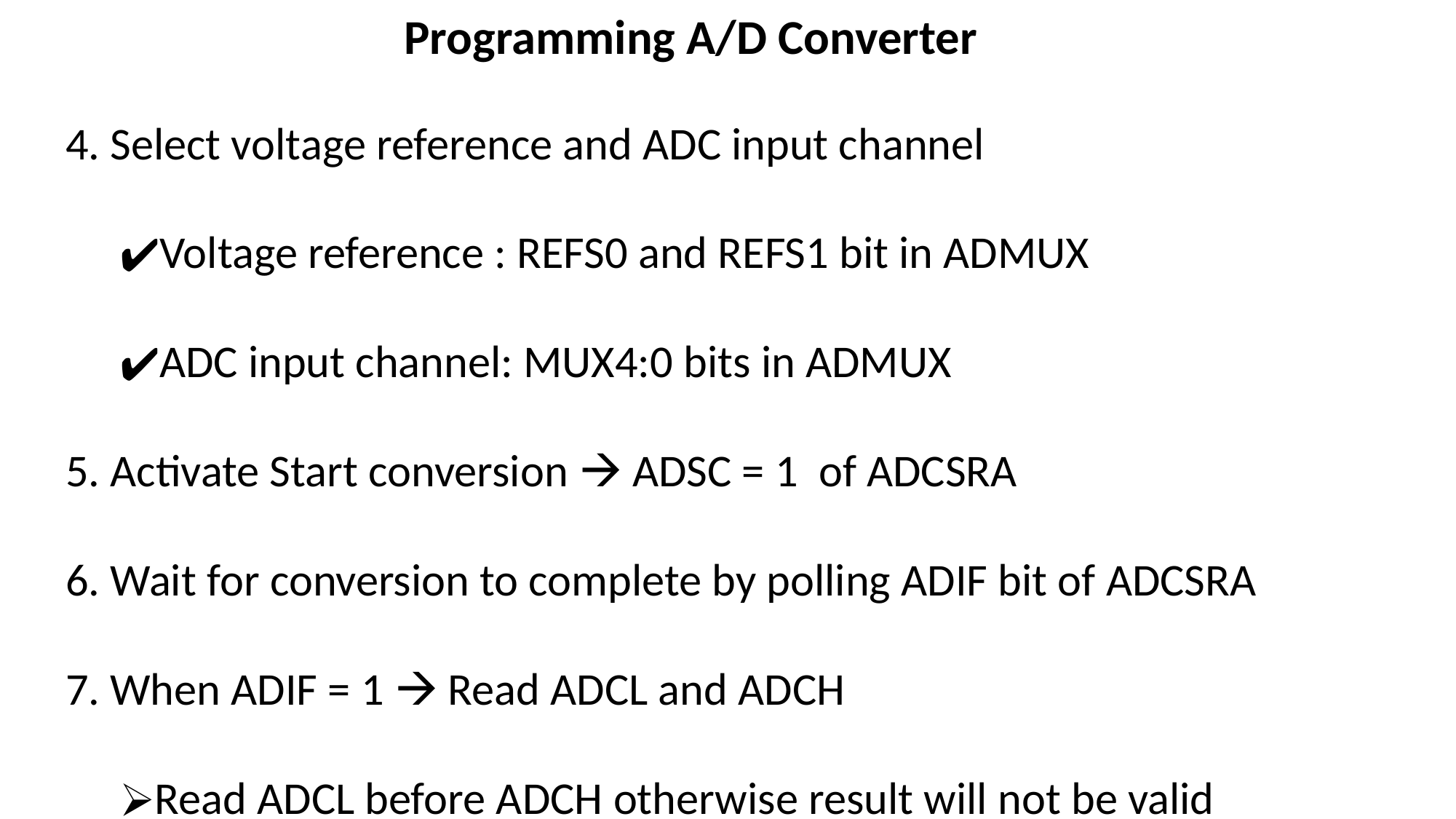

Programming A/D Converter
4. Select voltage reference and ADC input channel
Voltage reference : REFS0 and REFS1 bit in ADMUX
ADC input channel: MUX4:0 bits in ADMUX
5. Activate Start conversion 🡪 ADSC = 1  of ADCSRA
6. Wait for conversion to complete by polling ADIF bit of ADCSRA
7. When ADIF = 1 🡪 Read ADCL and ADCH
Read ADCL before ADCH otherwise result will not be valid